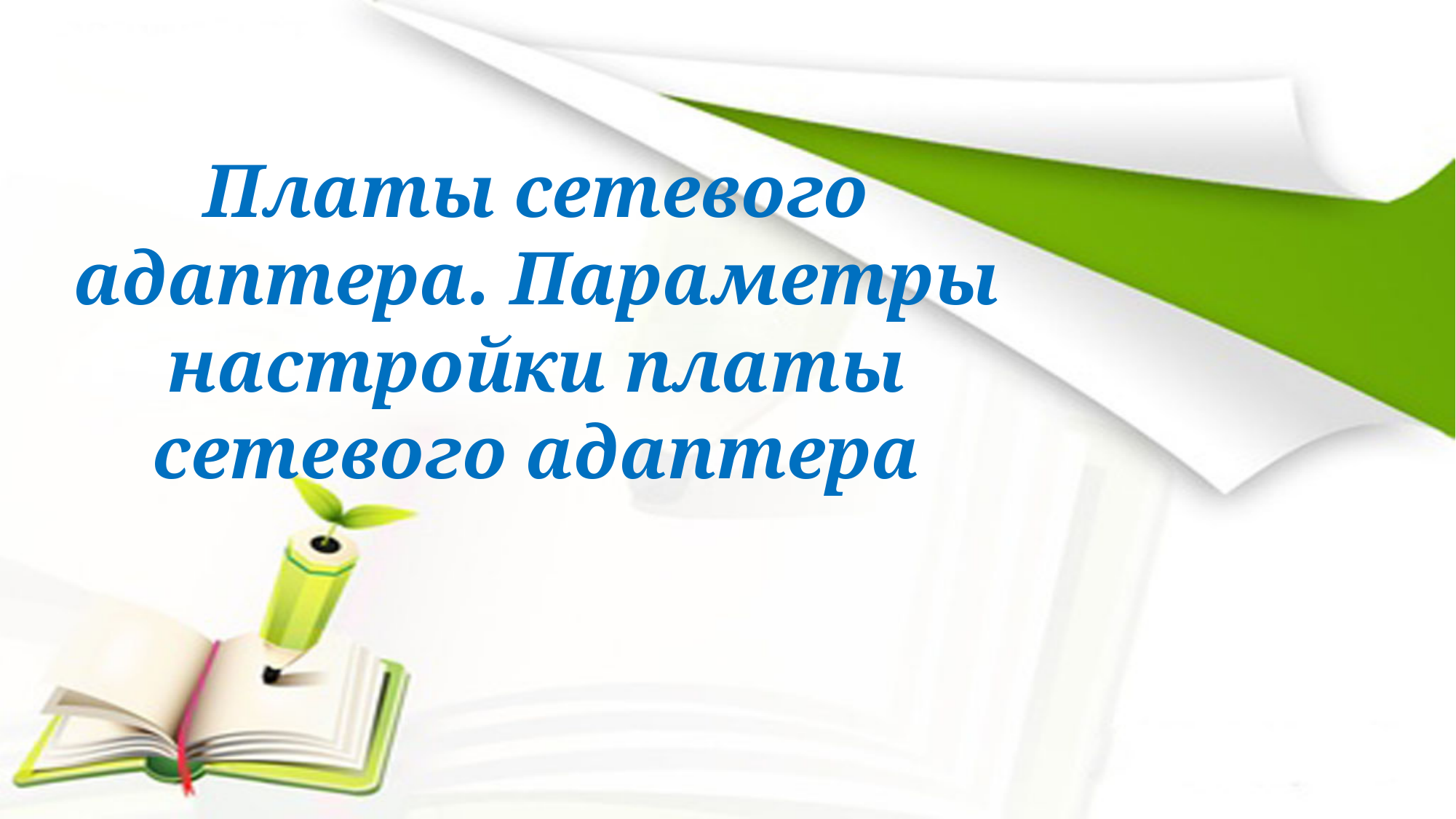

# Платы сетевого адаптера. Параметры настройки платы сетевого адаптера